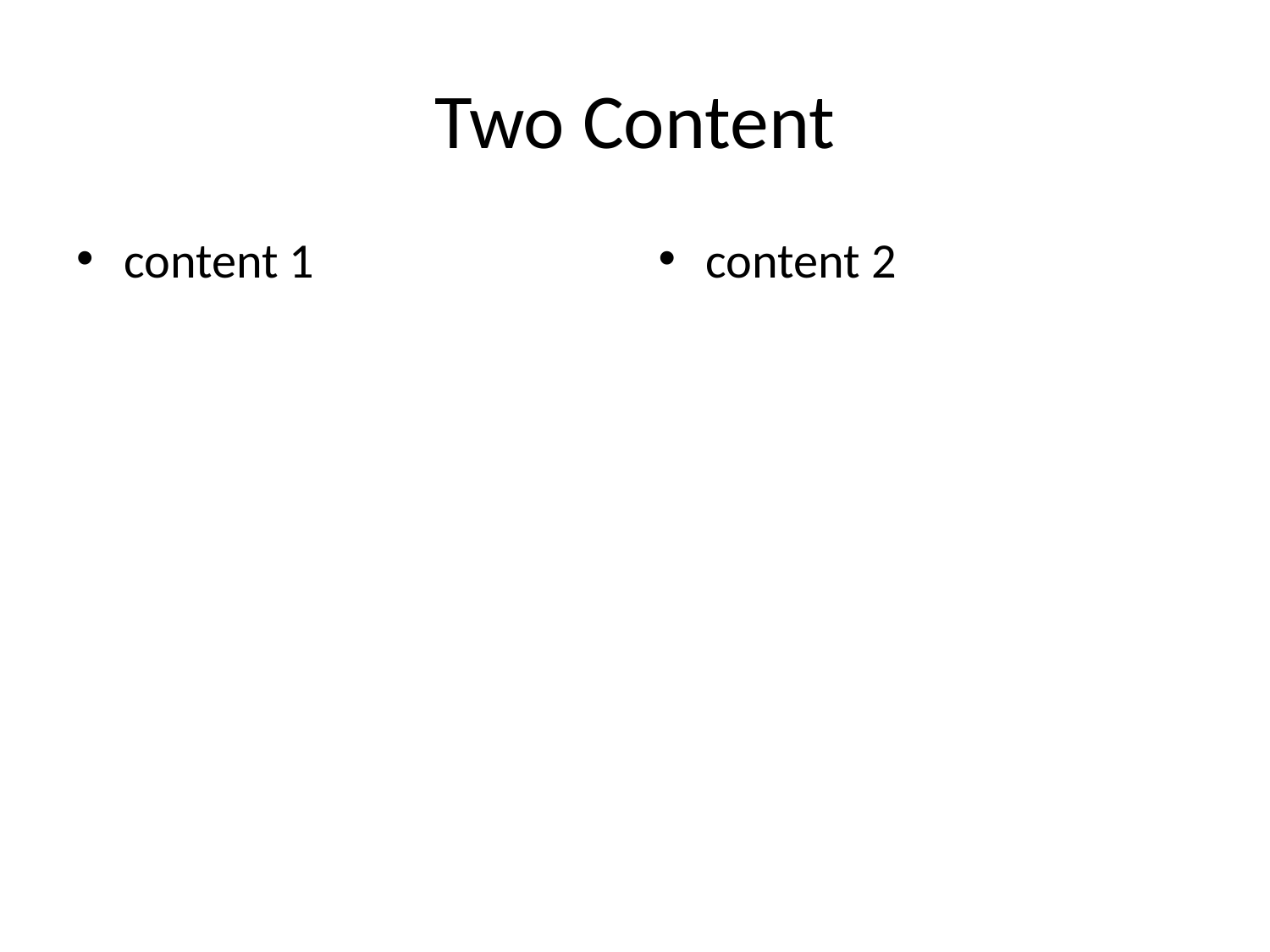

# Two Content
content 1
content 2